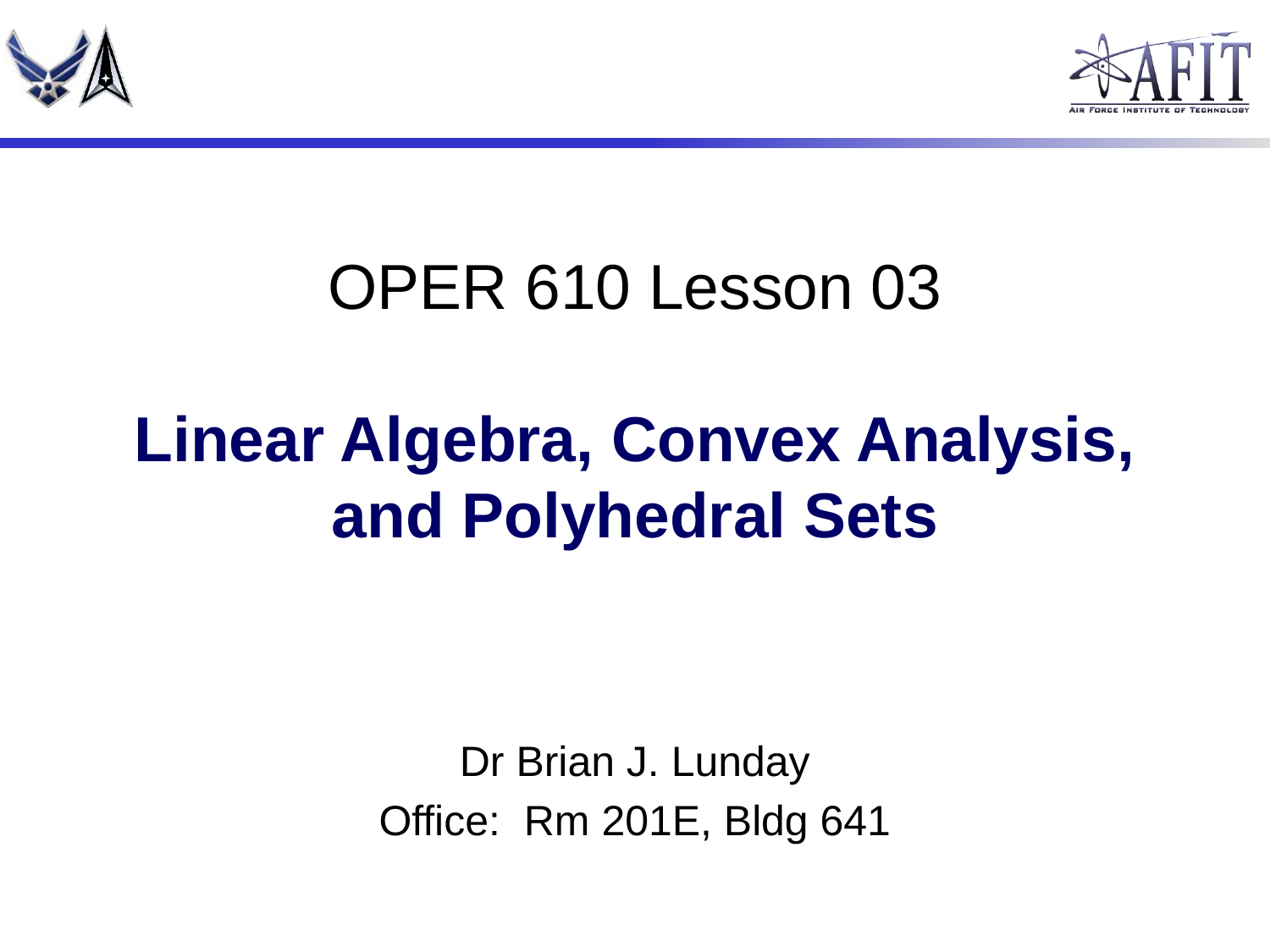

# OPER 610 Lesson 03 Linear Algebra, Convex Analysis, and Polyhedral Sets
Dr Brian J. Lunday
Office:  Rm 201E, Bldg 641